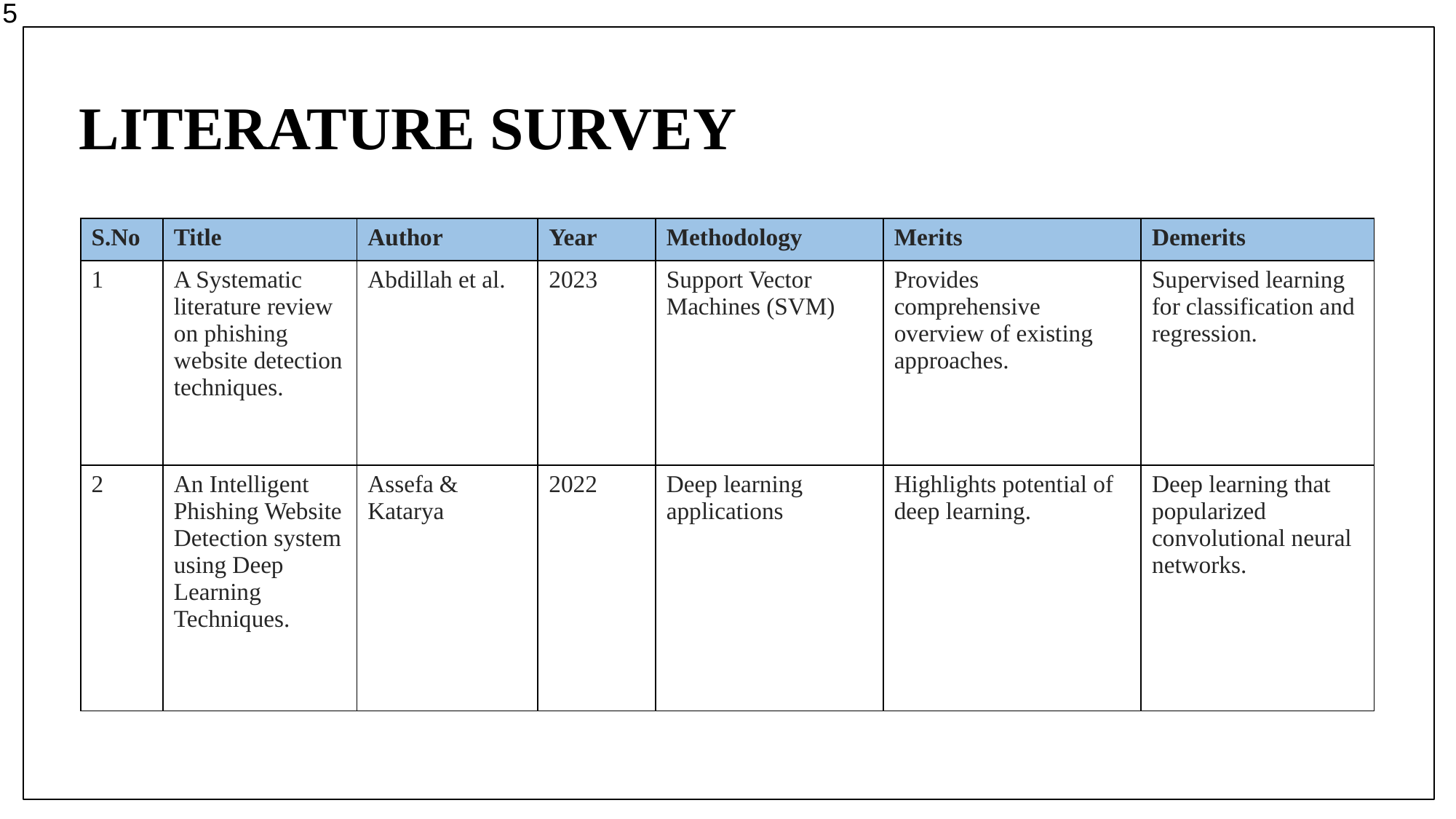

5

LITERATURE SURVEY
| S.No | Title | Author | Year | Methodology | Merits | Demerits |
| --- | --- | --- | --- | --- | --- | --- |
| 1 | A Systematic literature review on phishing website detection techniques. | Abdillah et al. | 2023 | Support Vector Machines (SVM) | Provides comprehensive overview of existing approaches. | Supervised learning for classification and regression. |
| 2 | An Intelligent Phishing Website Detection system using Deep Learning Techniques. | Assefa & Katarya | 2022 | Deep learning applications | Highlights potential of deep learning. | Deep learning that popularized convolutional neural networks. |